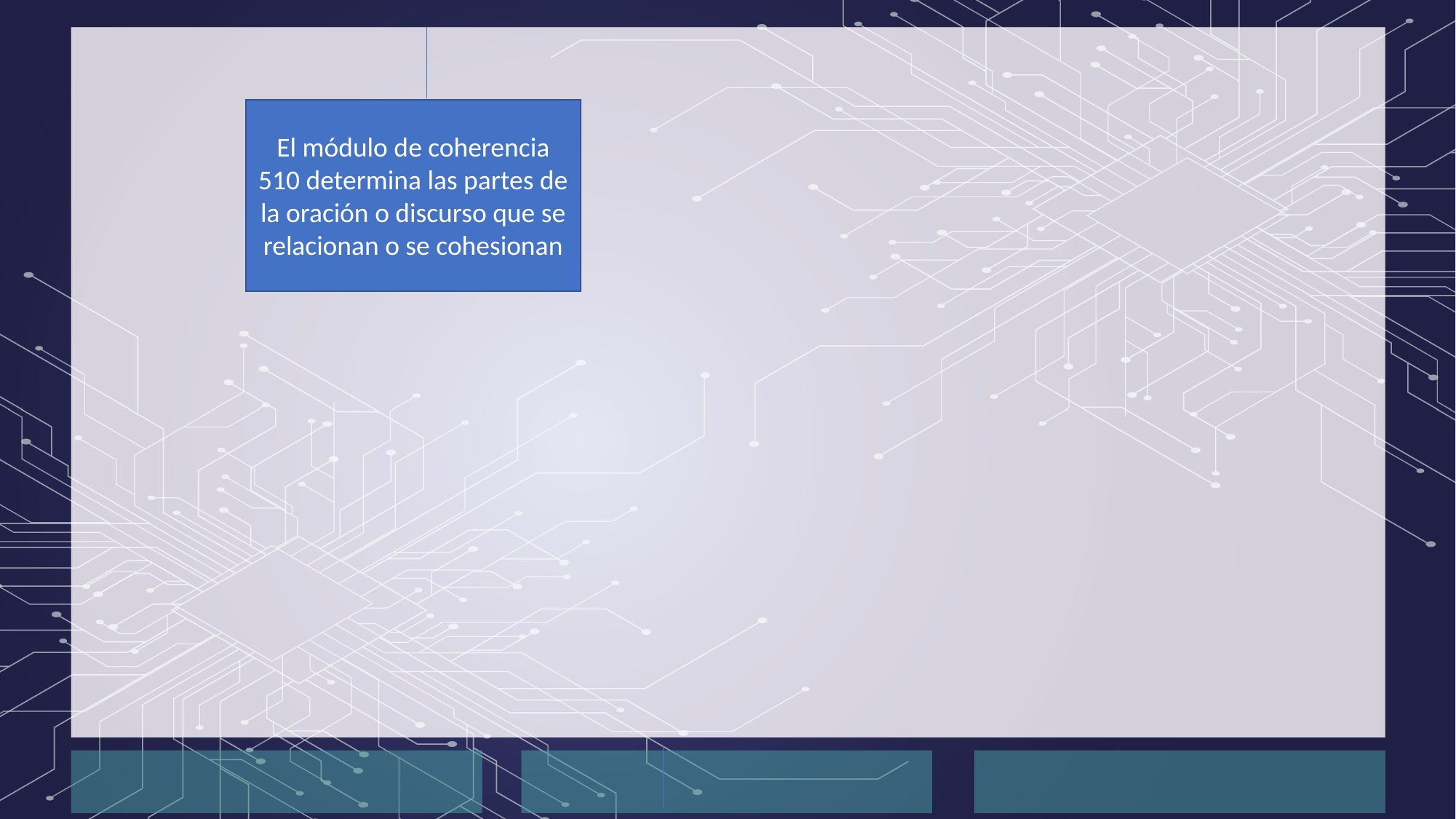

El módulo de coherencia 510 determina las partes de la oración o discurso que se relacionan o se cohesionan